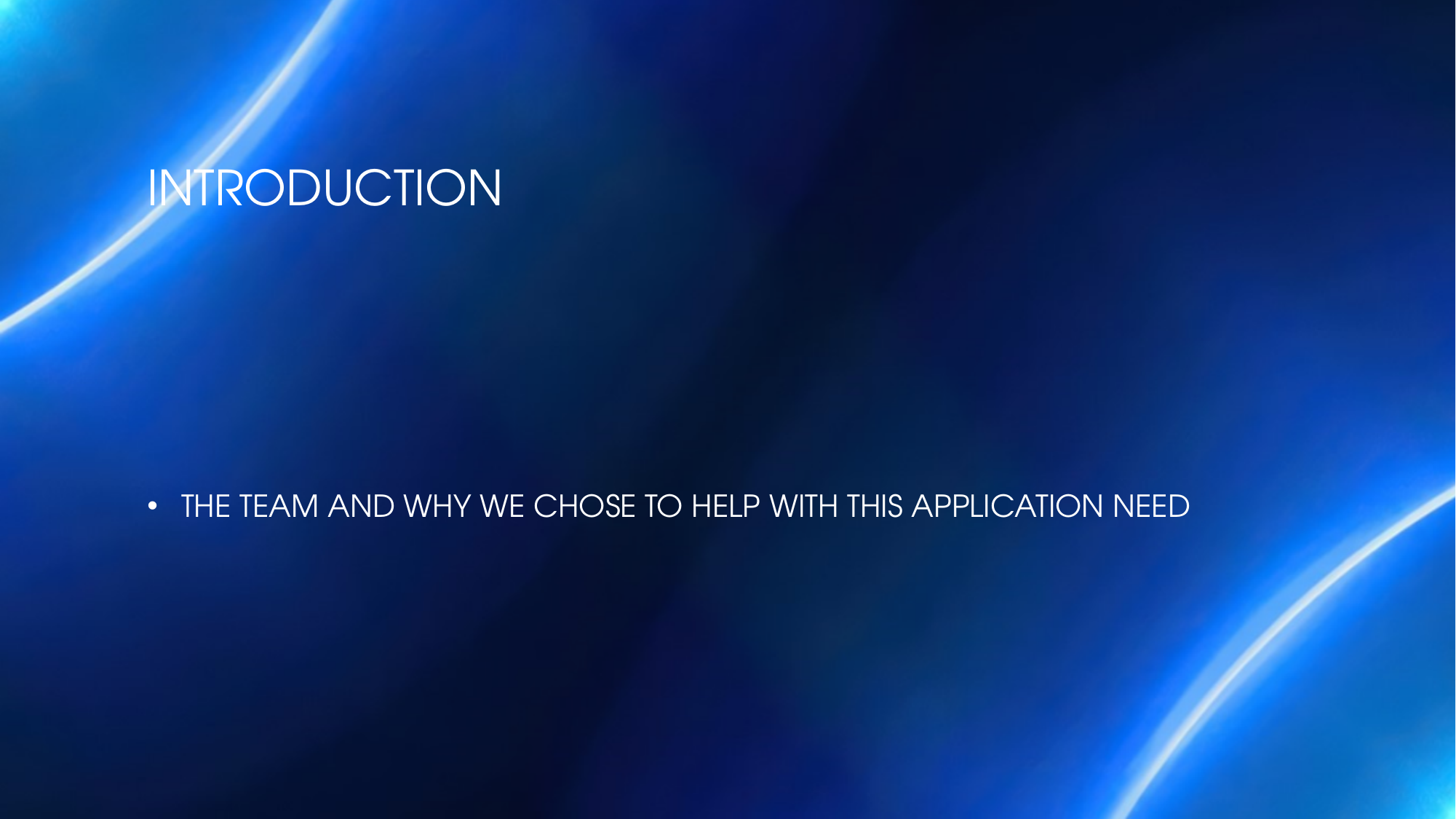

# INTRODUCTION
The team and why we chose to help with this application need